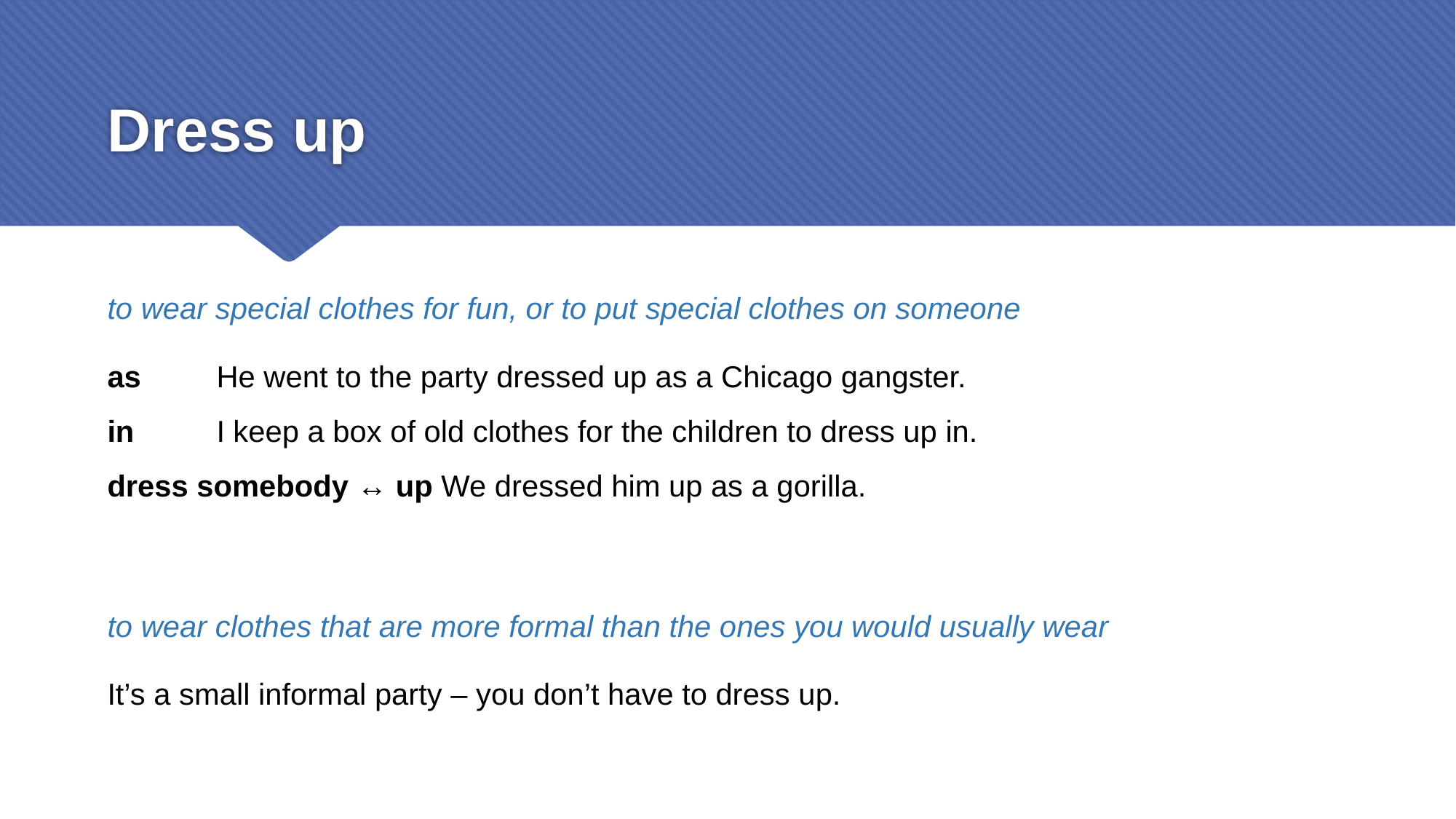

# Dress up
to wear special clothes for fun, or to put special clothes on someone
as 	He went to the party dressed up as a Chicago gangster.
in 	I keep a box of old clothes for the children to dress up in.
dress somebody ↔ up We dressed him up as a gorilla.
to wear clothes that are more formal than the ones you would usually wear
It’s a small informal party – you don’t have to dress up.